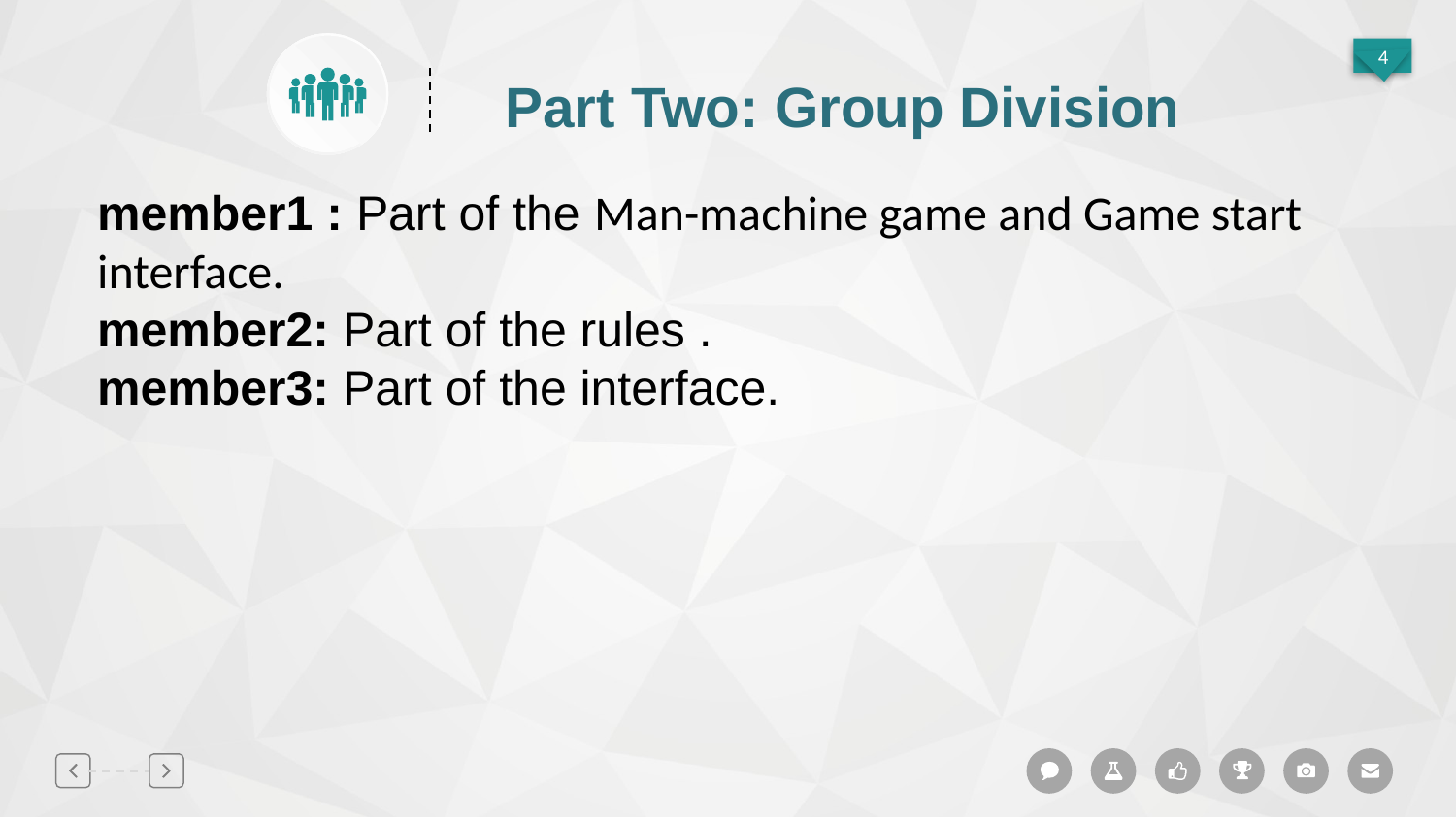

Part Two: Group Division
member1 : Part of the Man-machine game and Game start interface.
member2: Part of the rules .
member3: Part of the interface.